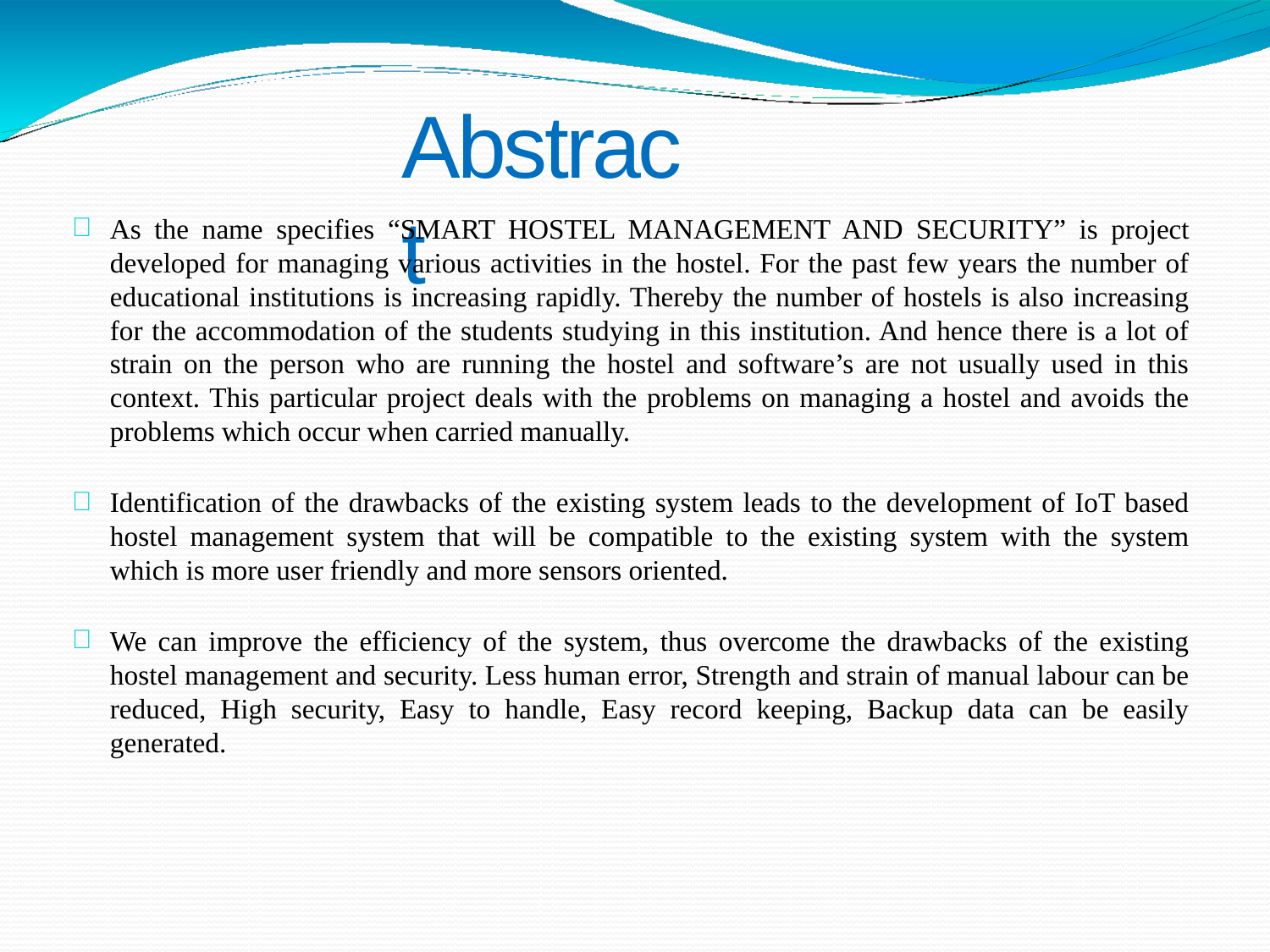

# Abstract
As the name specifies “SMART HOSTEL MANAGEMENT AND SECURITY” is project developed for managing various activities in the hostel. For the past few years the number of educational institutions is increasing rapidly. Thereby the number of hostels is also increasing for the accommodation of the students studying in this institution. And hence there is a lot of strain on the person who are running the hostel and software’s are not usually used in this context. This particular project deals with the problems on managing a hostel and avoids the problems which occur when carried manually.

Identification of the drawbacks of the existing system leads to the development of IoT based hostel management system that will be compatible to the existing system with the system which is more user friendly and more sensors oriented.

We can improve the efficiency of the system, thus overcome the drawbacks of the existing hostel management and security. Less human error, Strength and strain of manual labour can be reduced, High security, Easy to handle, Easy record keeping, Backup data can be easily generated.